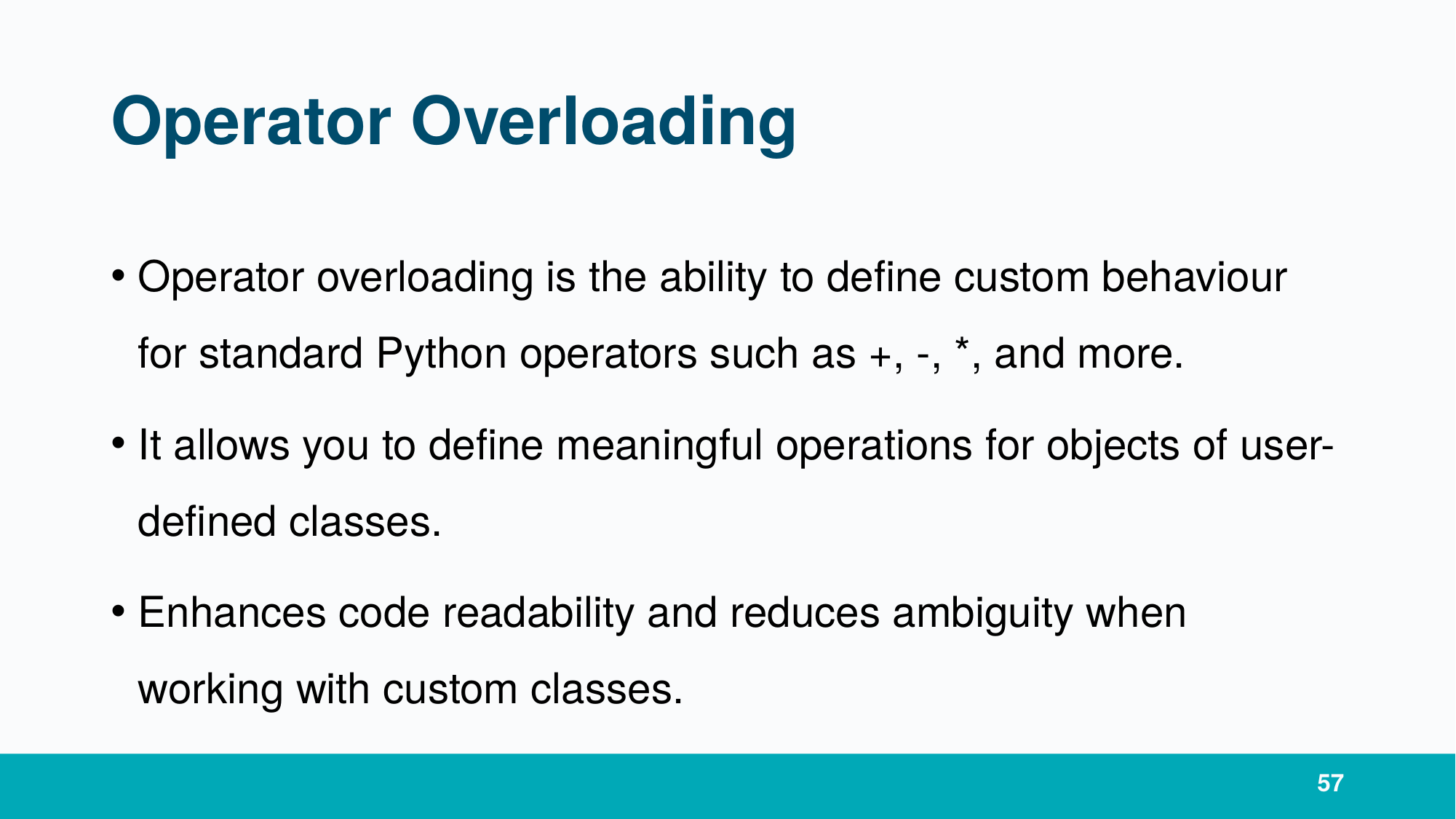

# Operator Overloading
Operator overloading is the ability to define custom behaviour for standard Python operators such as +, -, *, and more.
It allows you to define meaningful operations for objects of user-defined classes.
Enhances code readability and reduces ambiguity when working with custom classes.
57